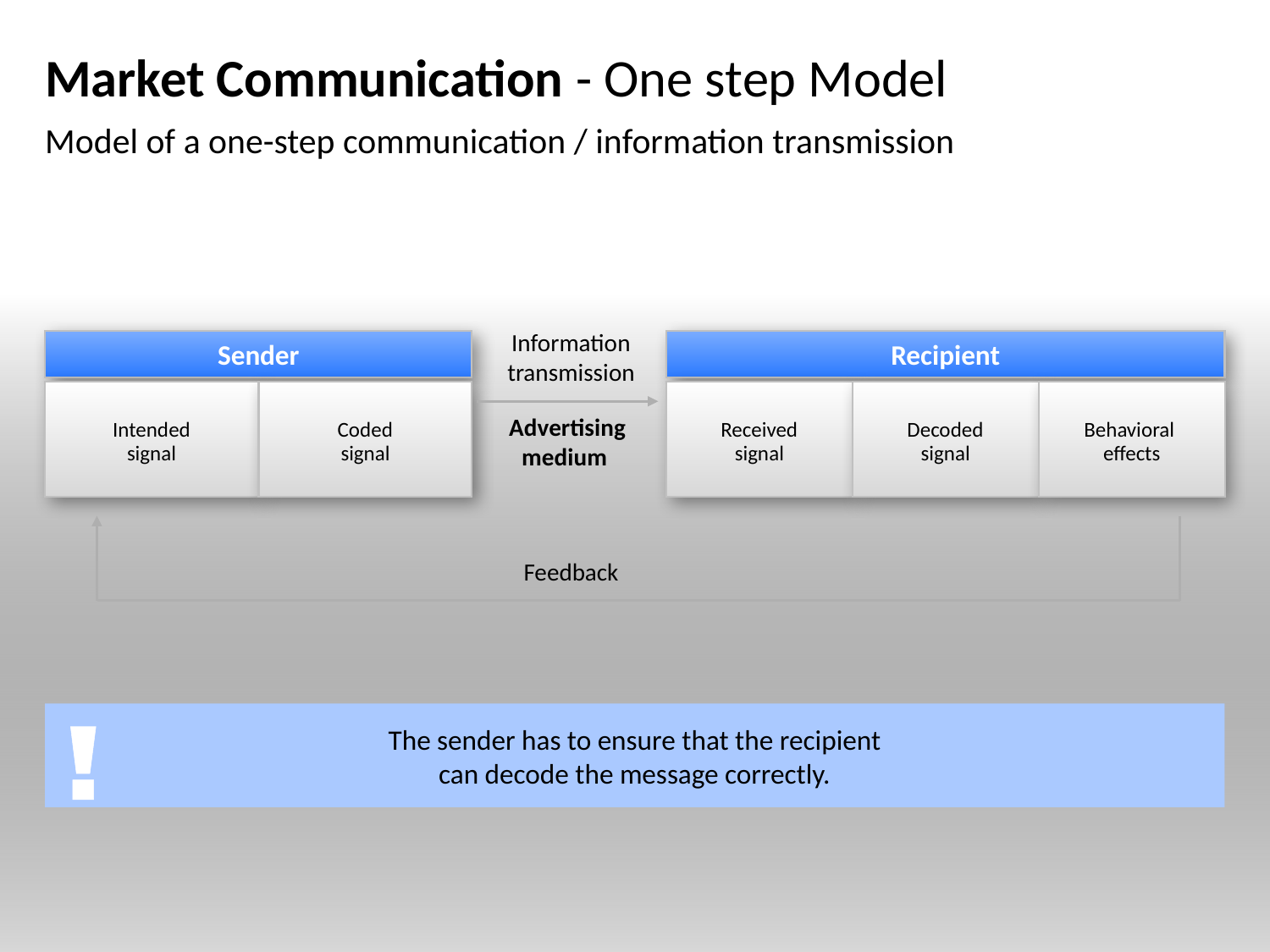

# Market Communication - One step Model
Model of a one-step communication / information transmission
Sender
Recipient
Information
transmission
Intended
signal
Coded
signal
Received
signal
Decoded
signal
Behavioral
effects
Advertising
medium
Feedback
!
The sender has to ensure that the recipient
can decode the message correctly.